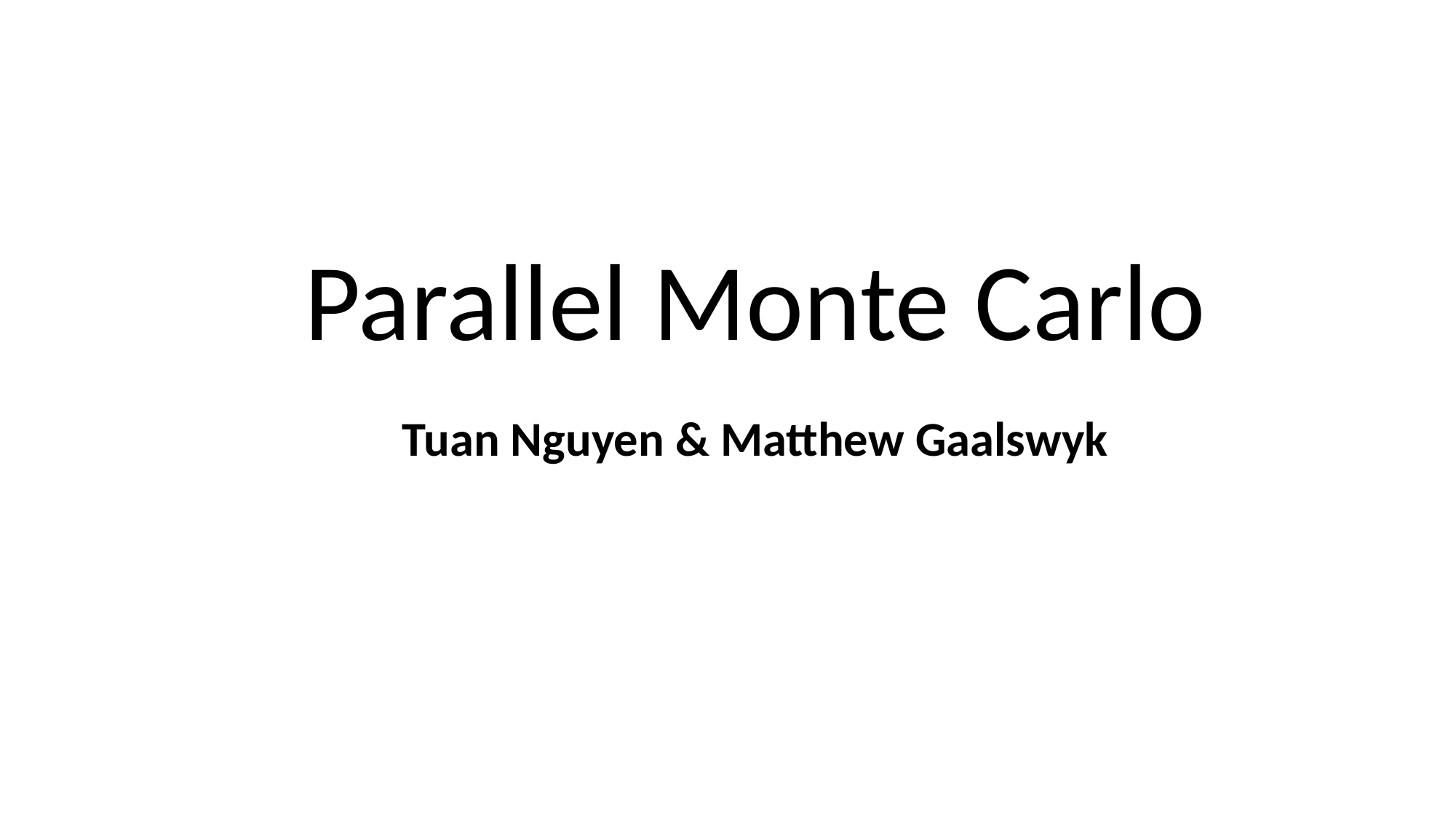

# Parallel Monte Carlo
Tuan Nguyen & Matthew Gaalswyk